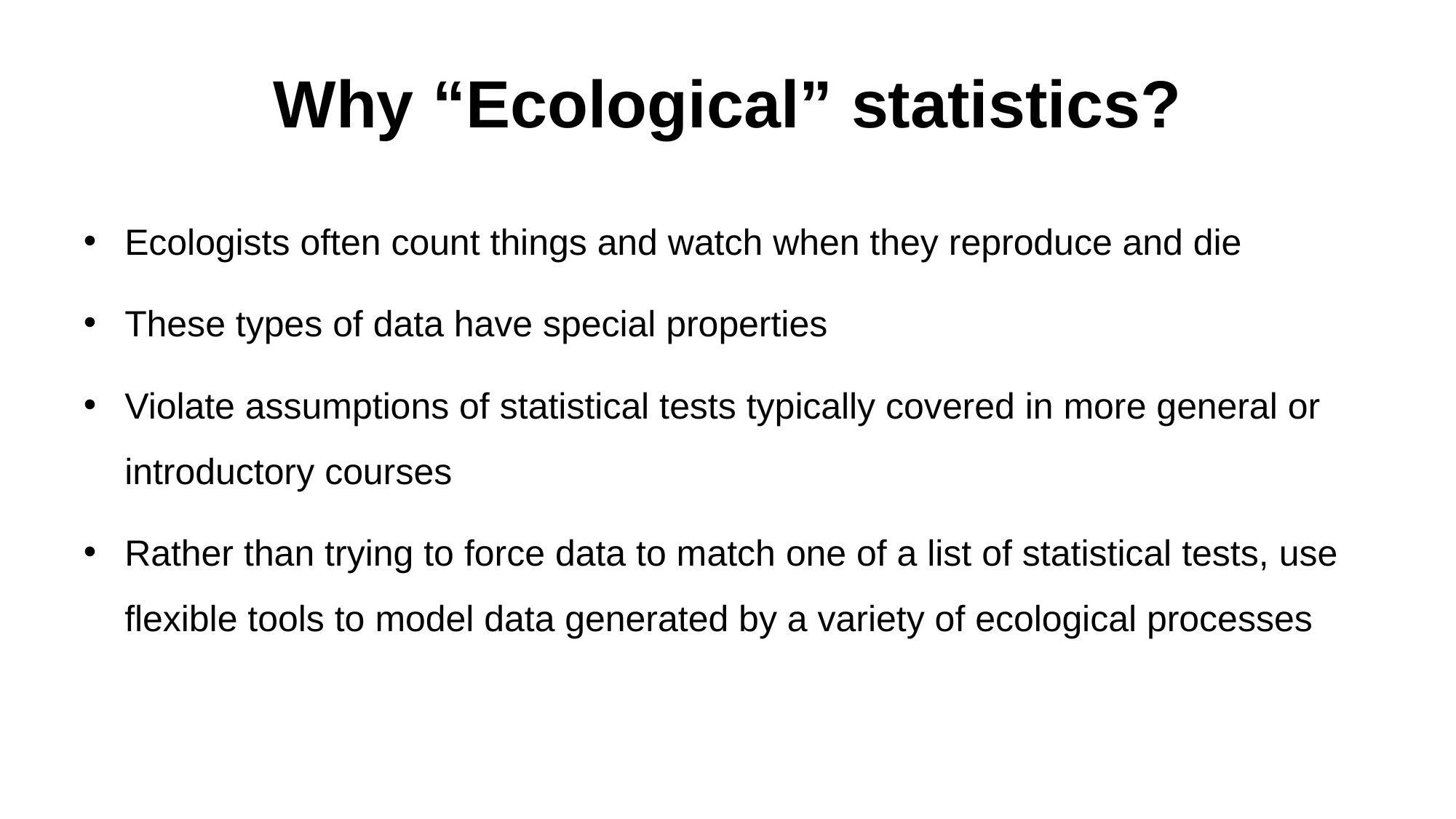

# Why “Ecological” statistics?
Ecologists often count things and watch when they reproduce and die
These types of data have special properties
Violate assumptions of statistical tests typically covered in more general or introductory courses
Rather than trying to force data to match one of a list of statistical tests, use flexible tools to model data generated by a variety of ecological processes